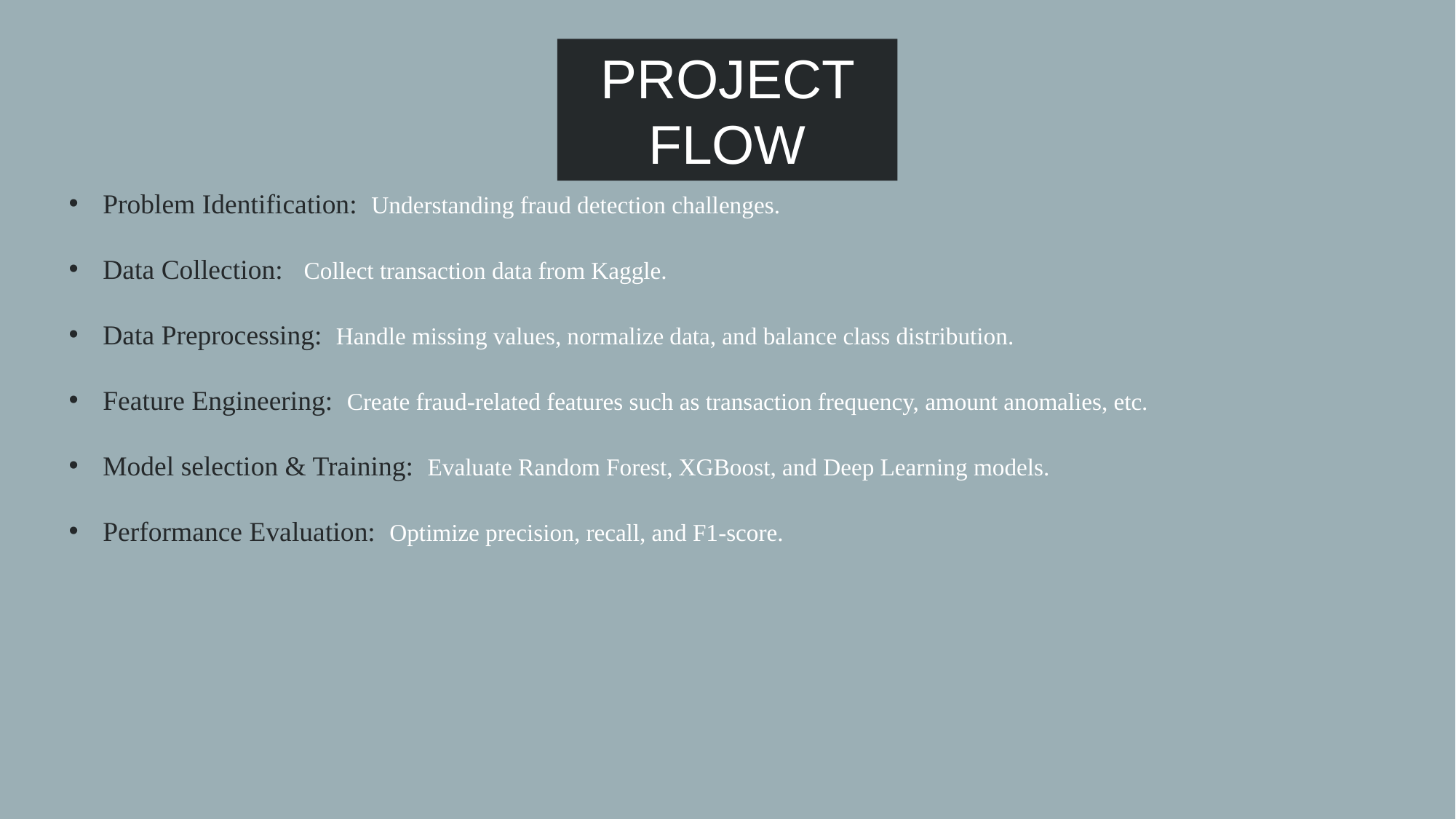

PROJECT FLOW
Problem Identification:  Understanding fraud detection challenges.

Data Collection:   Collect transaction data from Kaggle.

Data Preprocessing:  Handle missing values, normalize data, and balance class distribution.

Feature Engineering:  Create fraud-related features such as transaction frequency, amount anomalies, etc.

Model selection & Training:  Evaluate Random Forest, XGBoost, and Deep Learning models.

Performance Evaluation:  Optimize precision, recall, and F1-score.